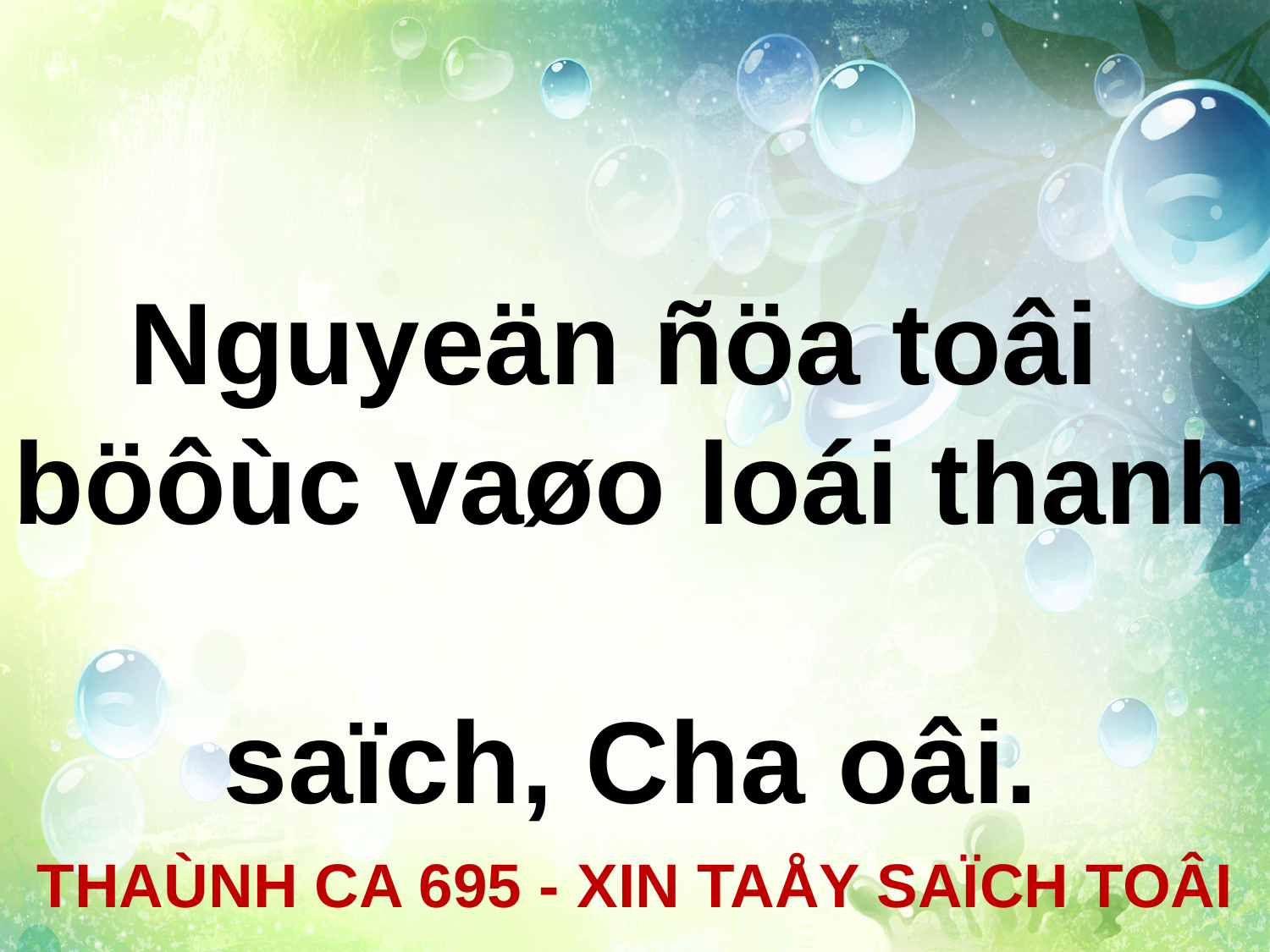

Nguyeän ñöa toâi
böôùc vaøo loái thanh
saïch, Cha oâi.
THAÙNH CA 695 - XIN TAÅY SAÏCH TOÂI